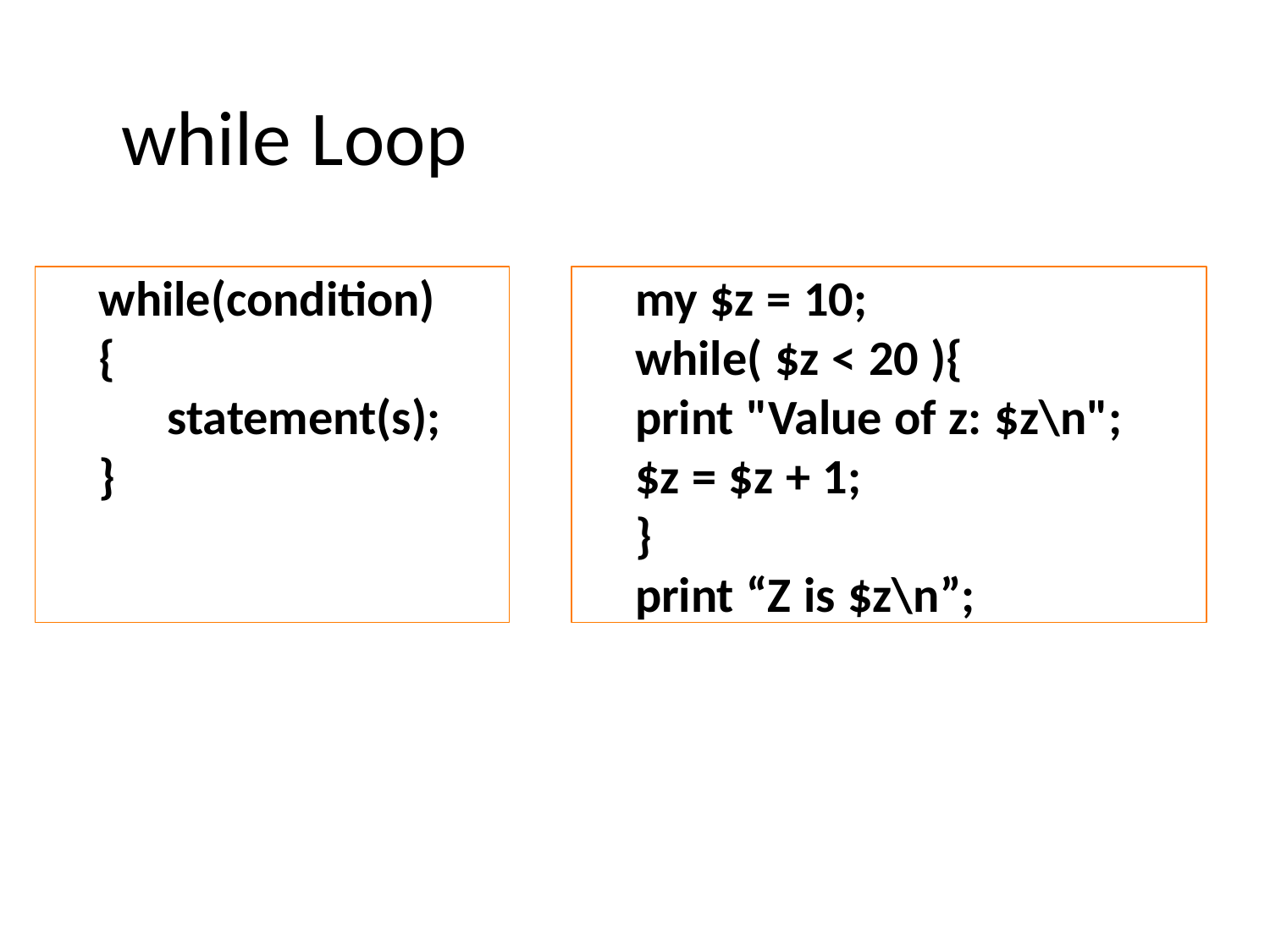

while Loop
while(condition)
{
statement(s);
}
my $z = 10;
while( $z < 20 ){
print "Value of z: $z\n";
$z = $z + 1;
}
print “Z is $z\n”;